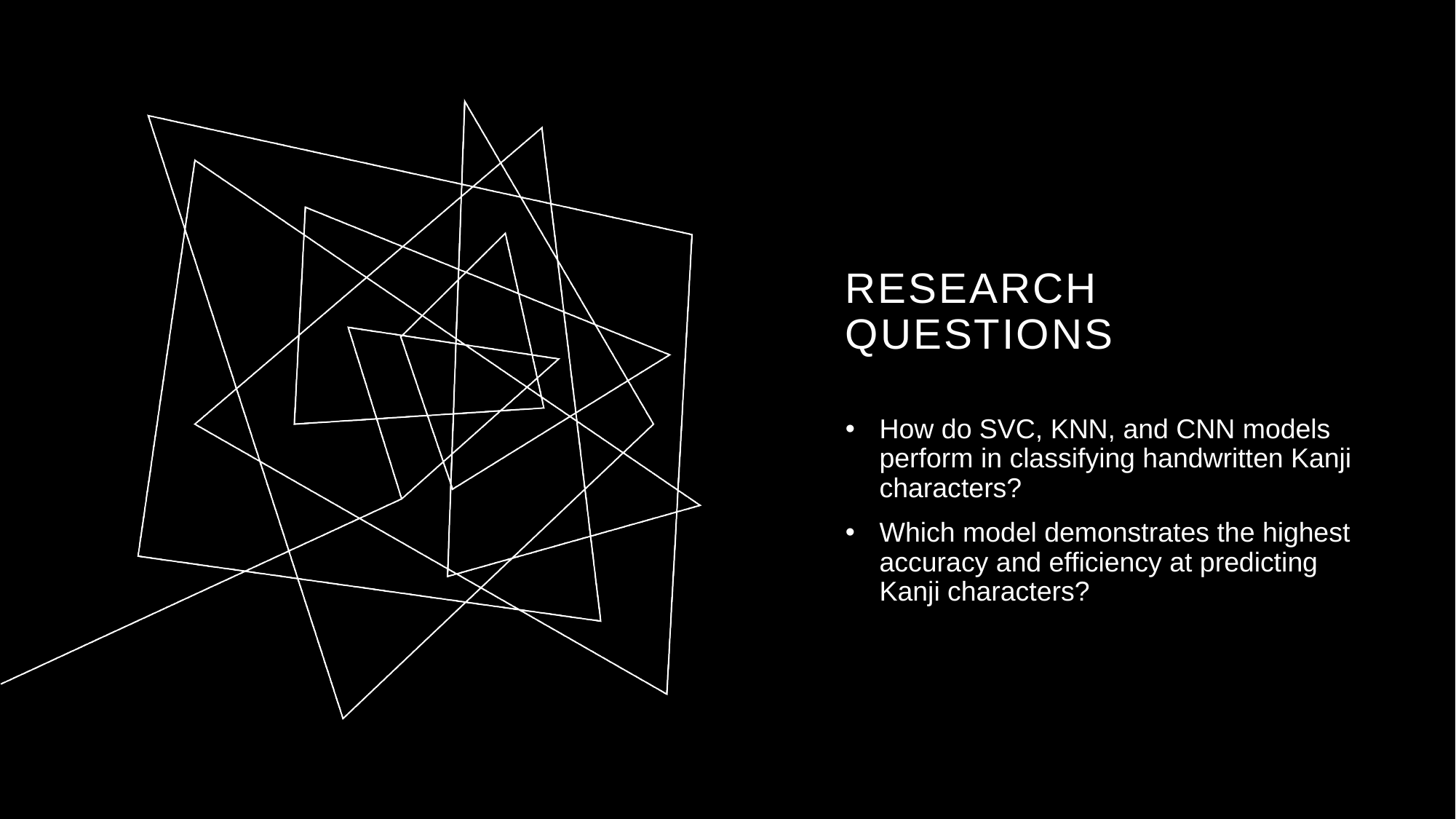

# Research Questions
How do SVC, KNN, and CNN models perform in classifying handwritten Kanji characters?
Which model demonstrates the highest accuracy and efficiency at predicting Kanji characters?